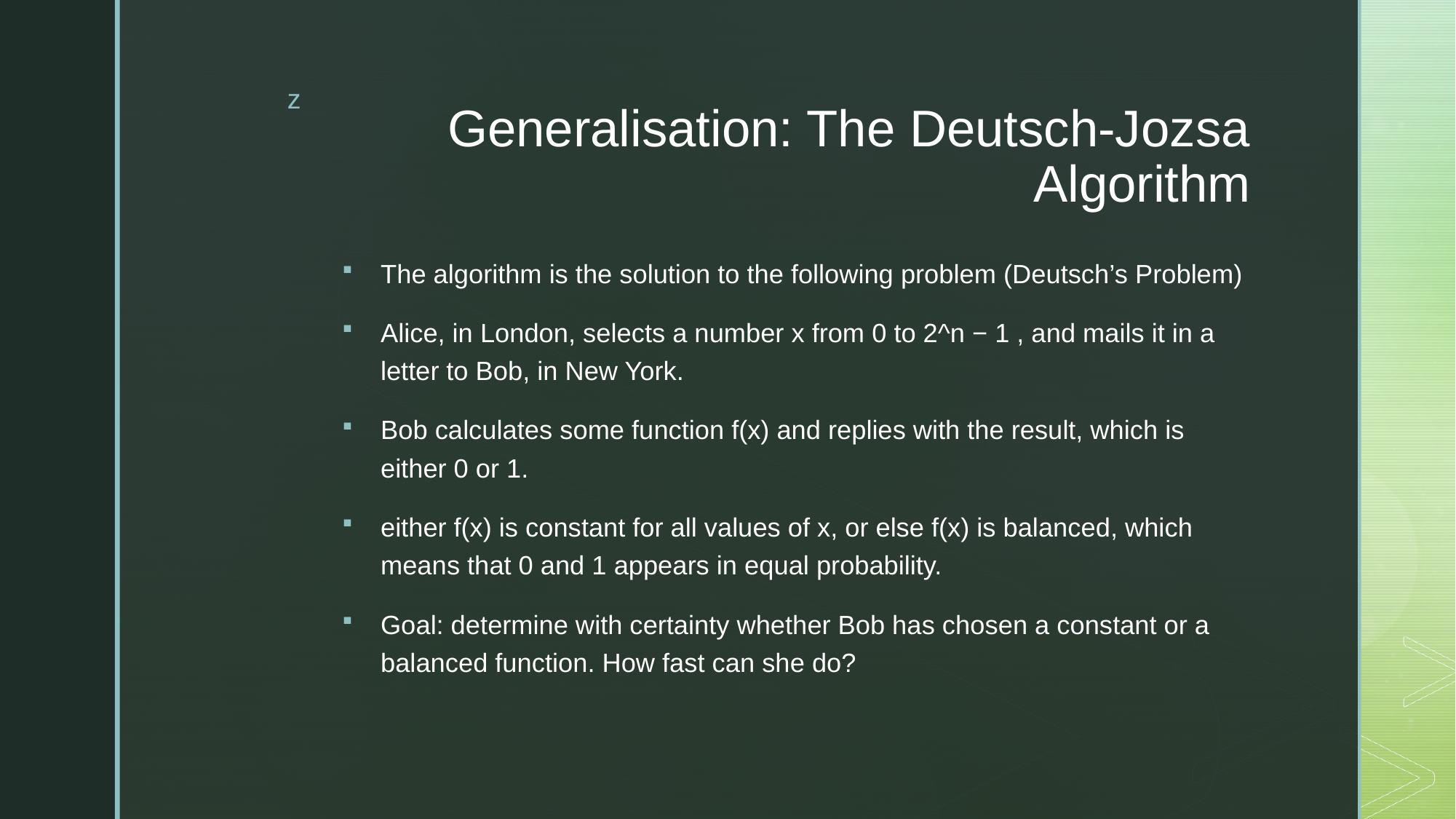

# Generalisation: The Deutsch-Jozsa Algorithm
The algorithm is the solution to the following problem (Deutsch’s Problem)
Alice, in London, selects a number x from 0 to 2^n − 1 , and mails it in a letter to Bob, in New York.
Bob calculates some function f(x) and replies with the result, which is either 0 or 1.
either f(x) is constant for all values of x, or else f(x) is balanced, which means that 0 and 1 appears in equal probability.
Goal: determine with certainty whether Bob has chosen a constant or a balanced function. How fast can she do?